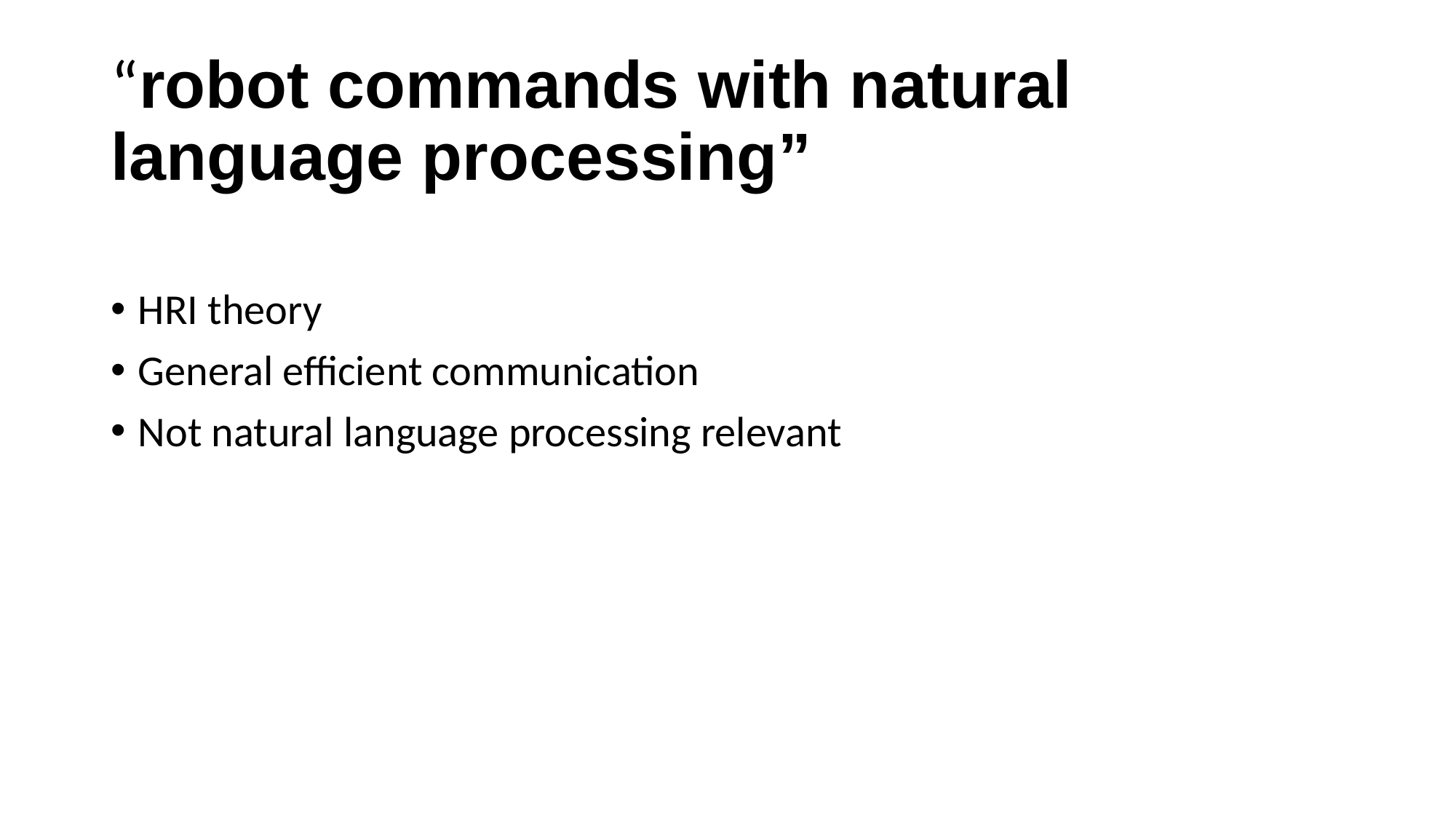

# “robot commands with natural language processing”
HRI theory
General efficient communication
Not natural language processing relevant